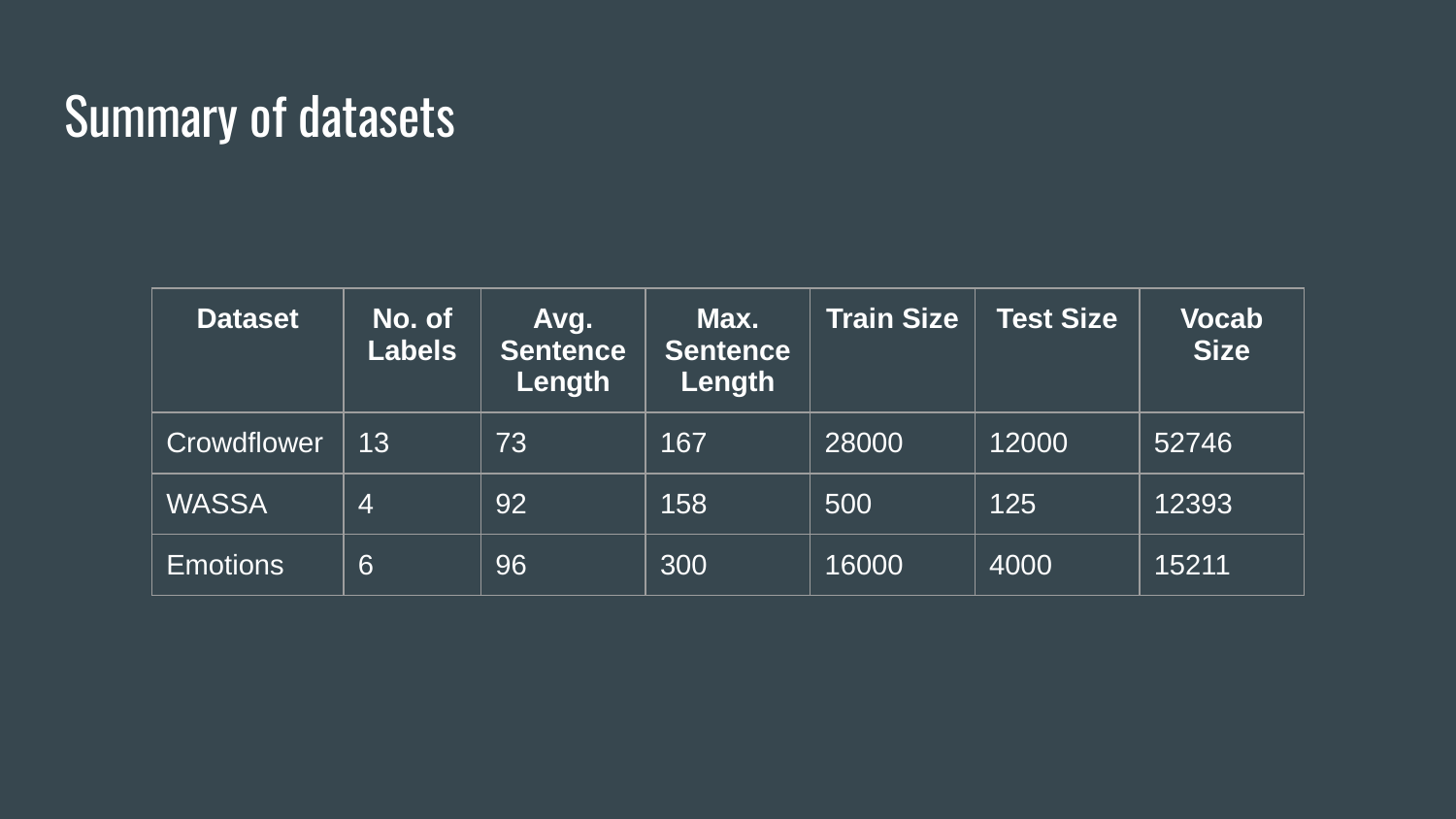

# Summary of datasets

| Dataset | No. of Labels | Avg. Sentence Length | Max. Sentence Length | Train Size | Test Size | Vocab Size |
| --- | --- | --- | --- | --- | --- | --- |
| Crowdflower | 13 | 73 | 167 | 28000 | 12000 | 52746 |
| WASSA | 4 | 92 | 158 | 500 | 125 | 12393 |
| Emotions | 6 | 96 | 300 | 16000 | 4000 | 15211 |